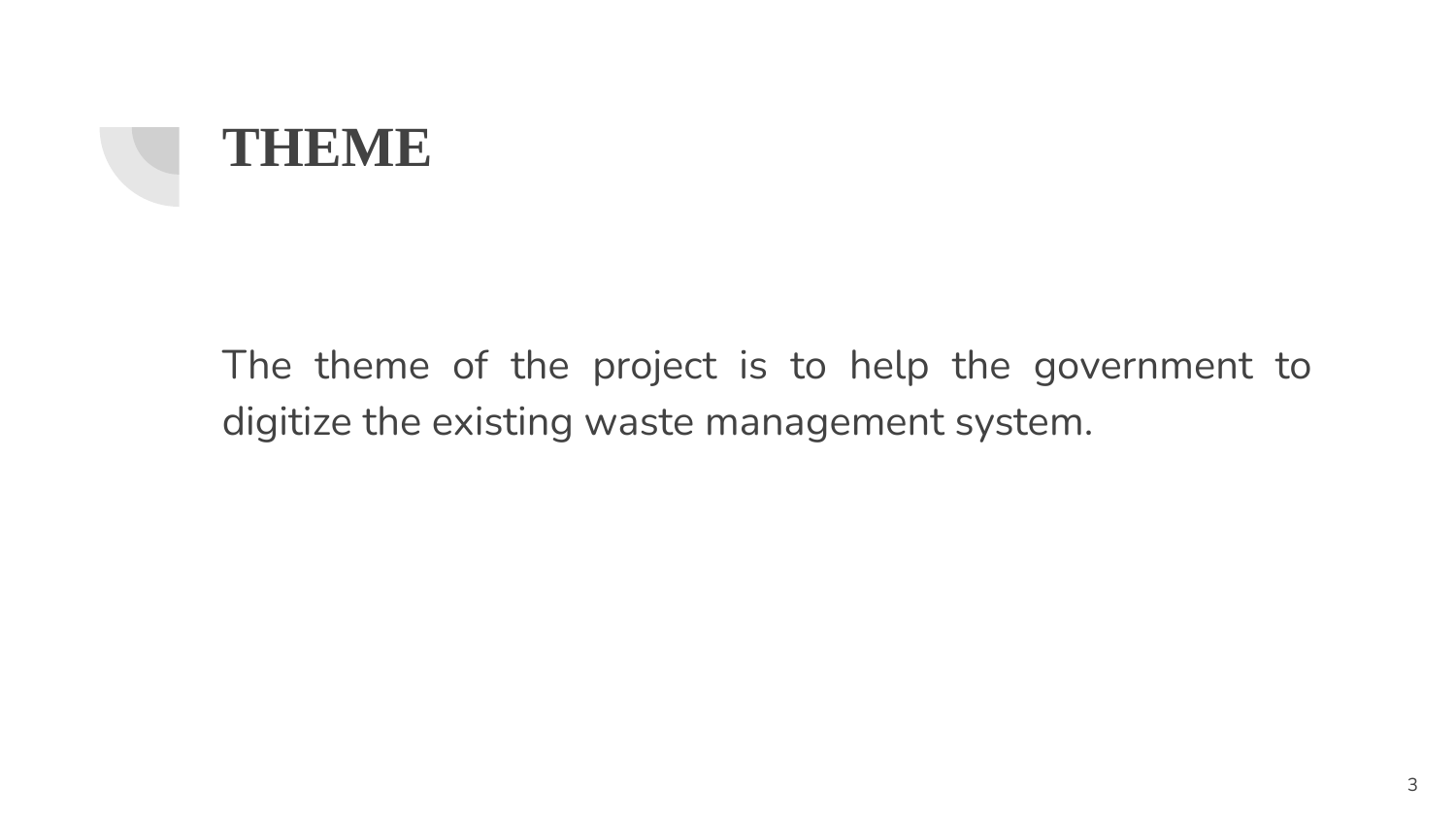

# THEME
The theme of the project is to help the government to digitize the existing waste management system.
3